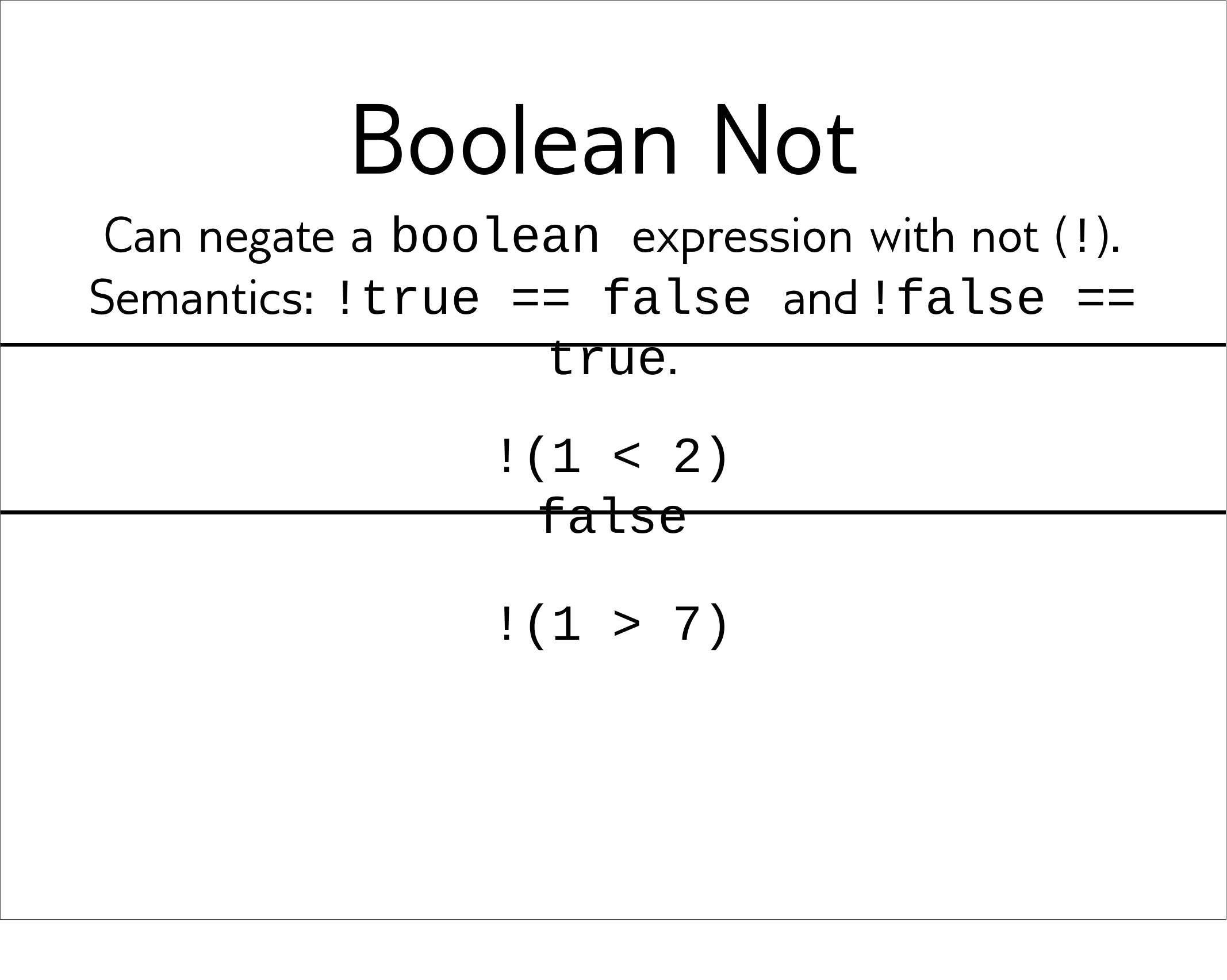

# Boolean Not
Can negate a boolean expression with not (!).
Semantics: !true == false and	!false == true.
!(1 < 2)
false
!(1 > 7)